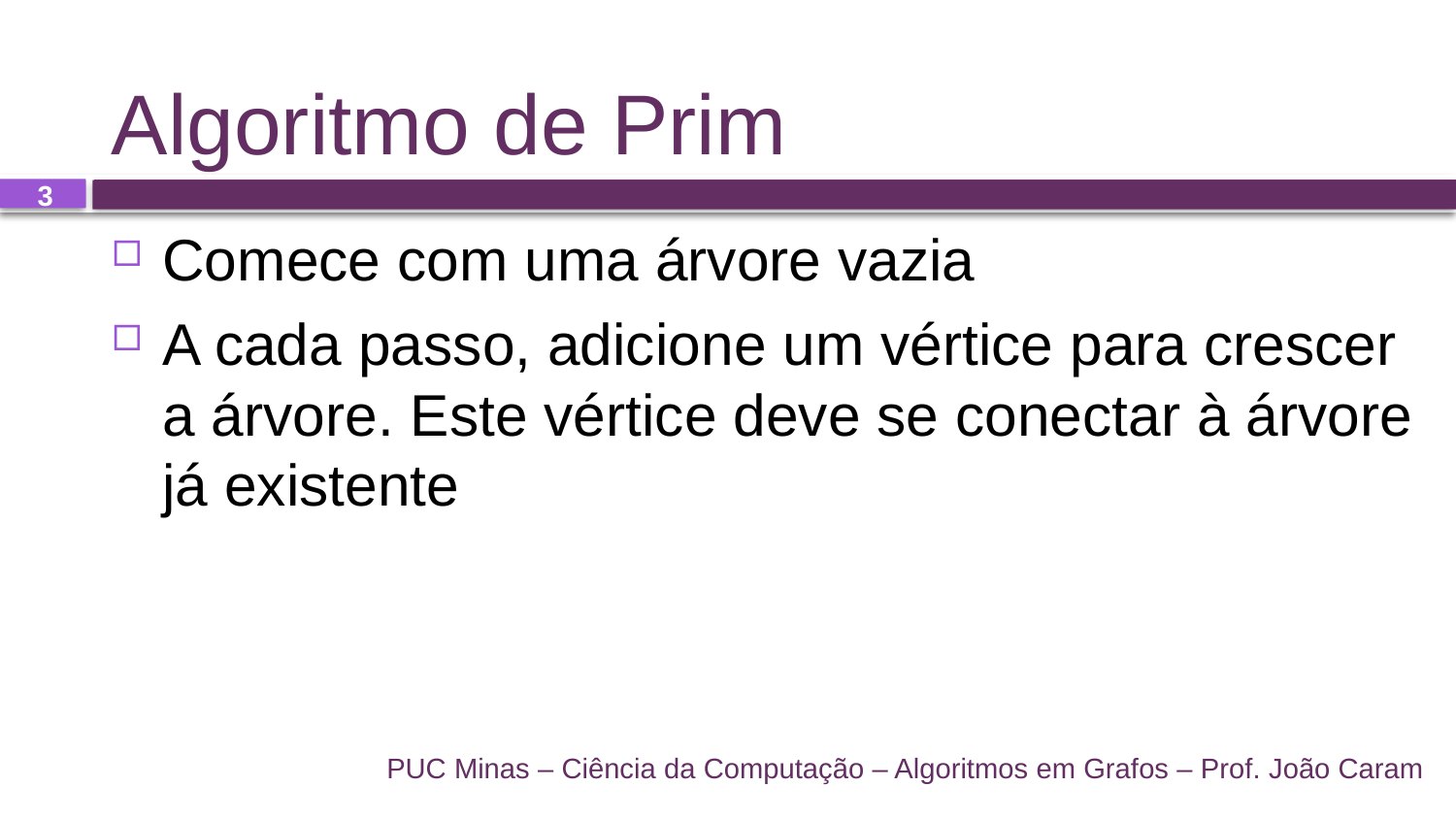

# Algoritmo de Prim
3
Comece com uma árvore vazia
A cada passo, adicione um vértice para crescer a árvore. Este vértice deve se conectar à árvore já existente
PUC Minas – Ciência da Computação – Algoritmos em Grafos – Prof. João Caram